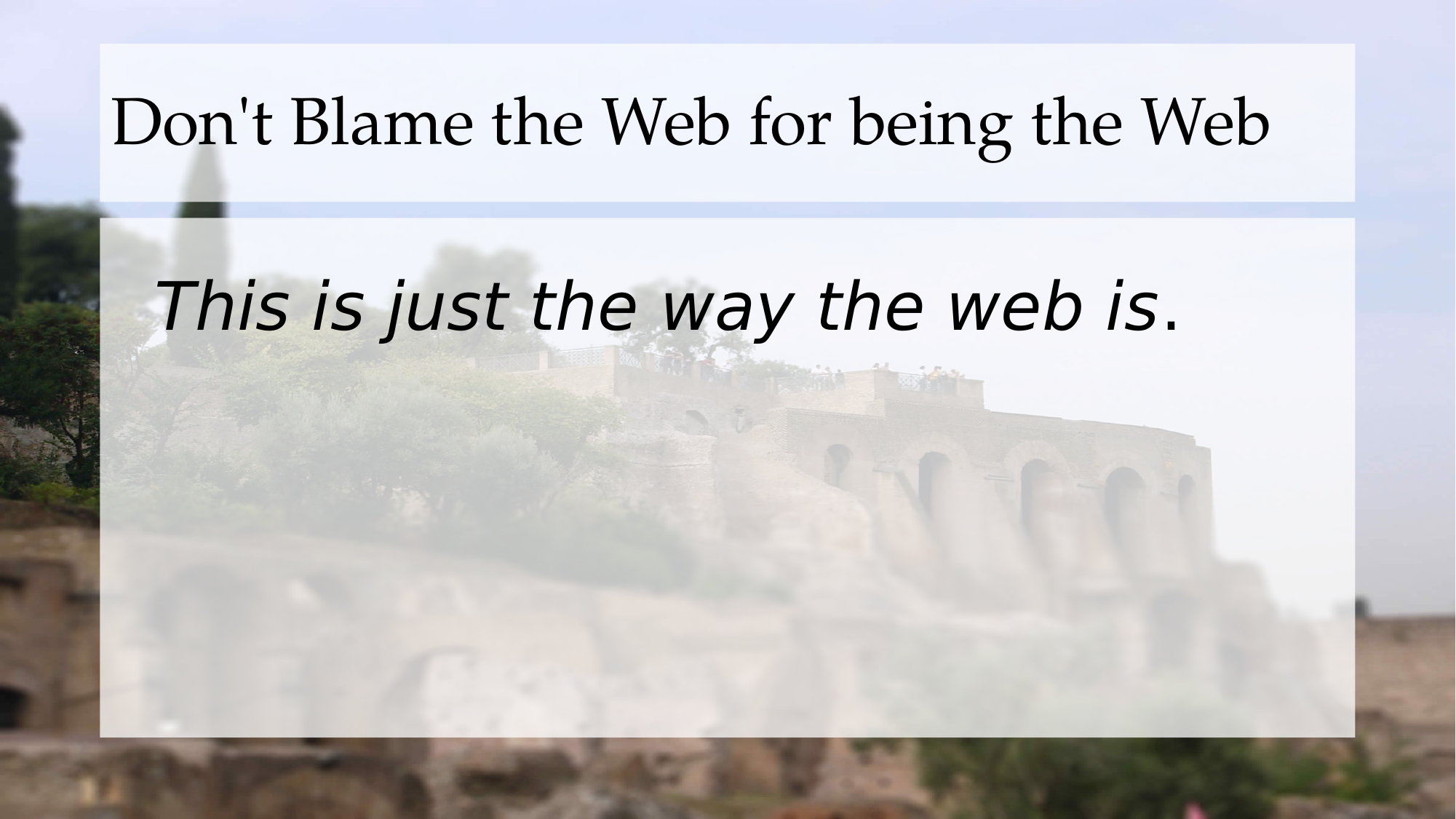

# Don't Blame the Web for being the Web
This is just the way the web is.